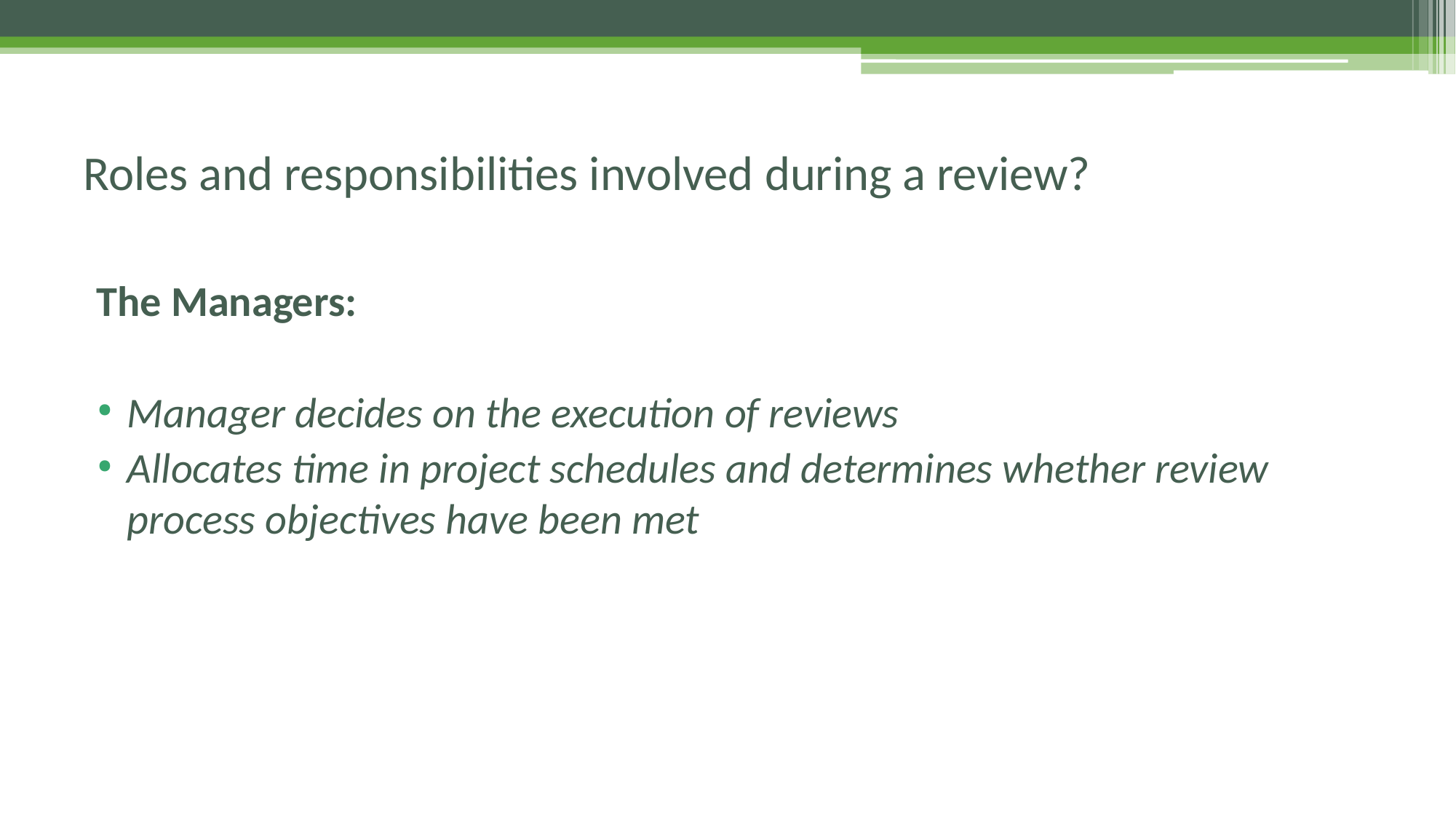

# Roles and responsibilities involved during a review?
The Managers:

Manager decides on the execution of reviews
Allocates time in project schedules and determines whether review process objectives have been met